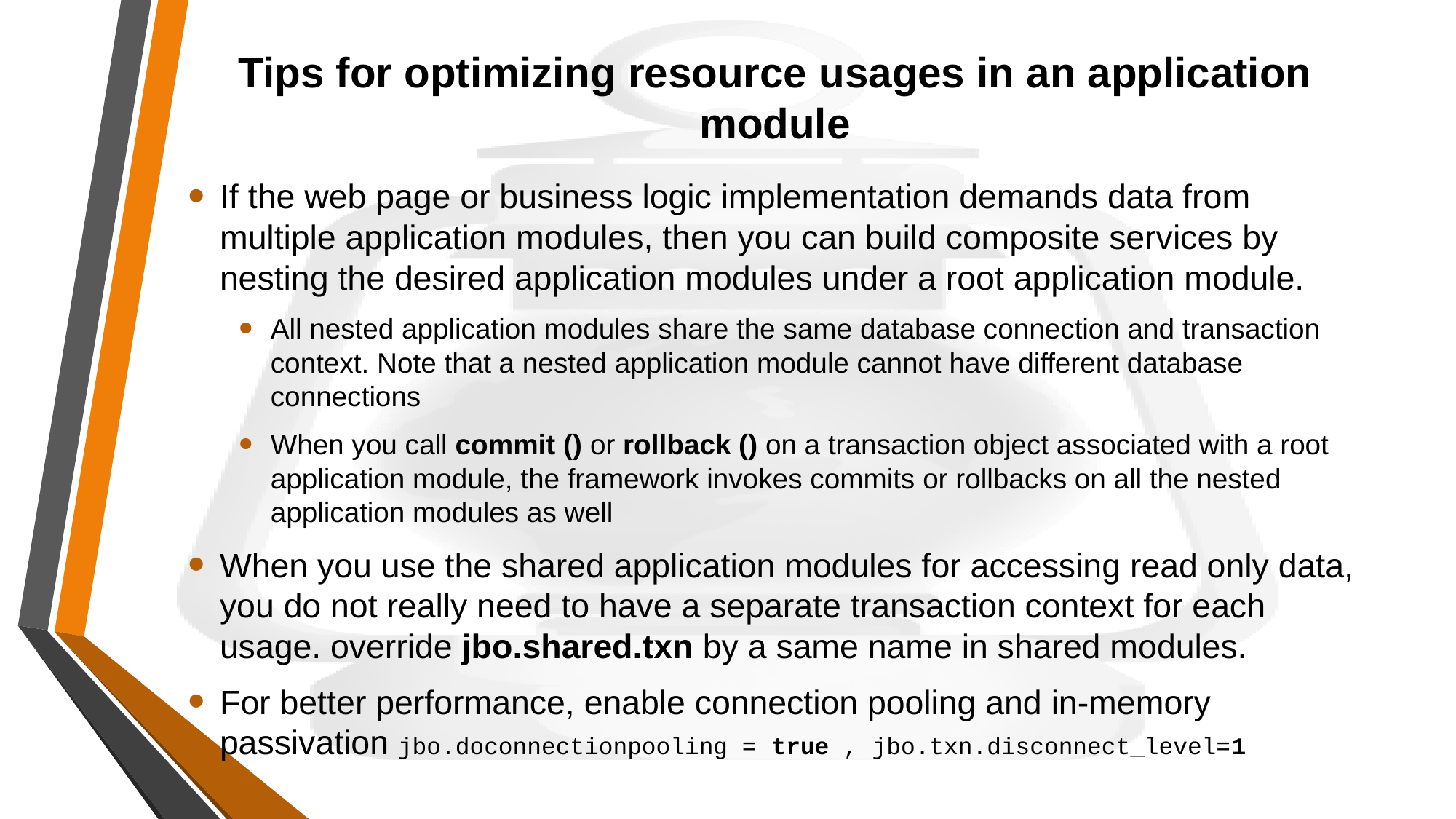

# Tips for optimizing resource usages in an application module
If the web page or business logic implementation demands data from multiple application modules, then you can build composite services by nesting the desired application modules under a root application module.
All nested application modules share the same database connection and transaction context. Note that a nested application module cannot have different database connections
When you call commit () or rollback () on a transaction object associated with a root application module, the framework invokes commits or rollbacks on all the nested application modules as well
When you use the shared application modules for accessing read only data, you do not really need to have a separate transaction context for each usage. override jbo.shared.txn by a same name in shared modules.
For better performance, enable connection pooling and in-memory passivation jbo.doconnectionpooling = true , jbo.txn.disconnect_level=1